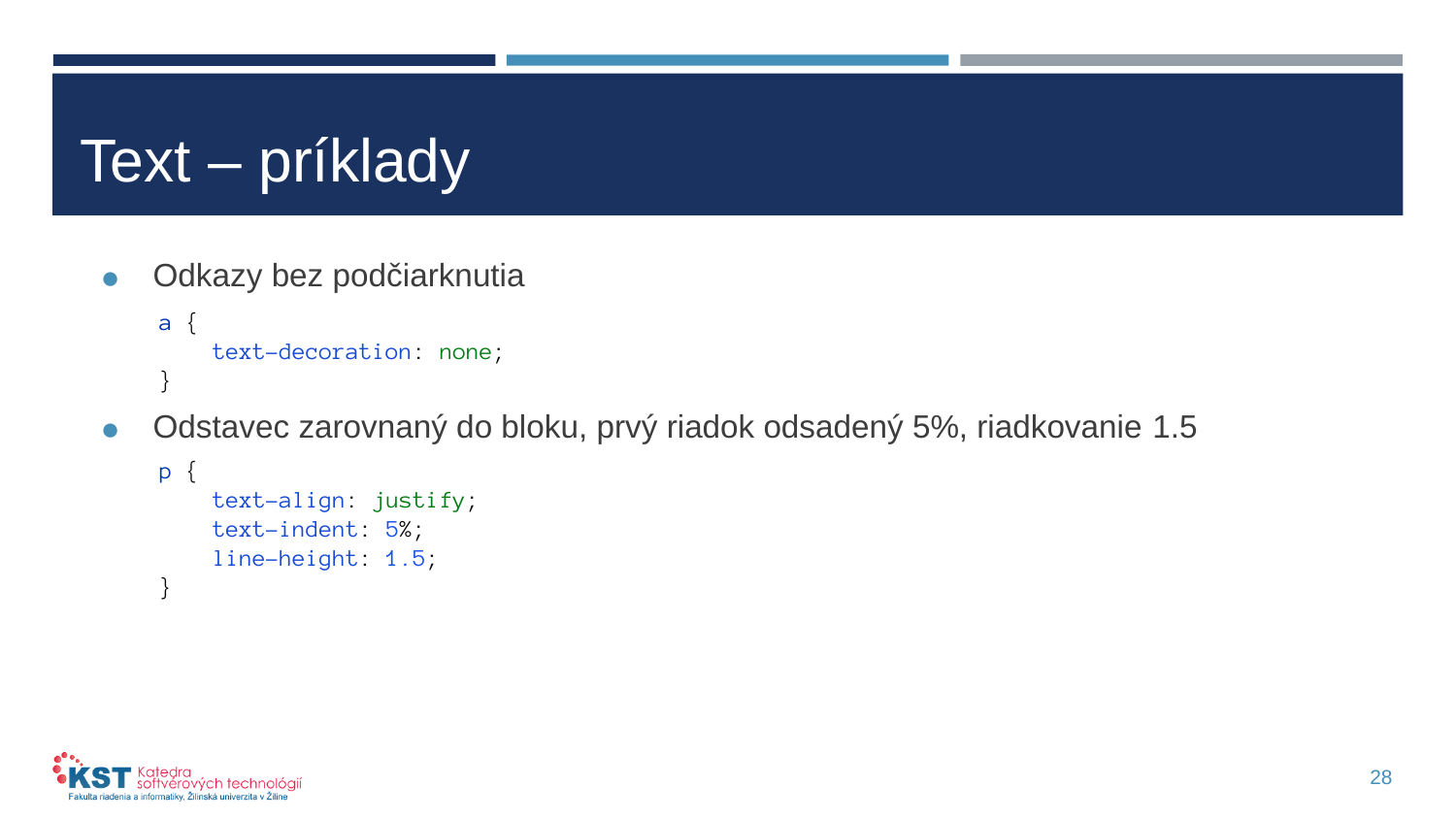

# Text – príklady
Odkazy bez podčiarknutia

Odstavec zarovnaný do bloku, prvý riadok odsadený 5%, riadkovanie 1.5

a {
    text-decoration: none;
}
p {
    text-align: justify;
    text-indent: 5%;
    line-height: 1.5;
}
28